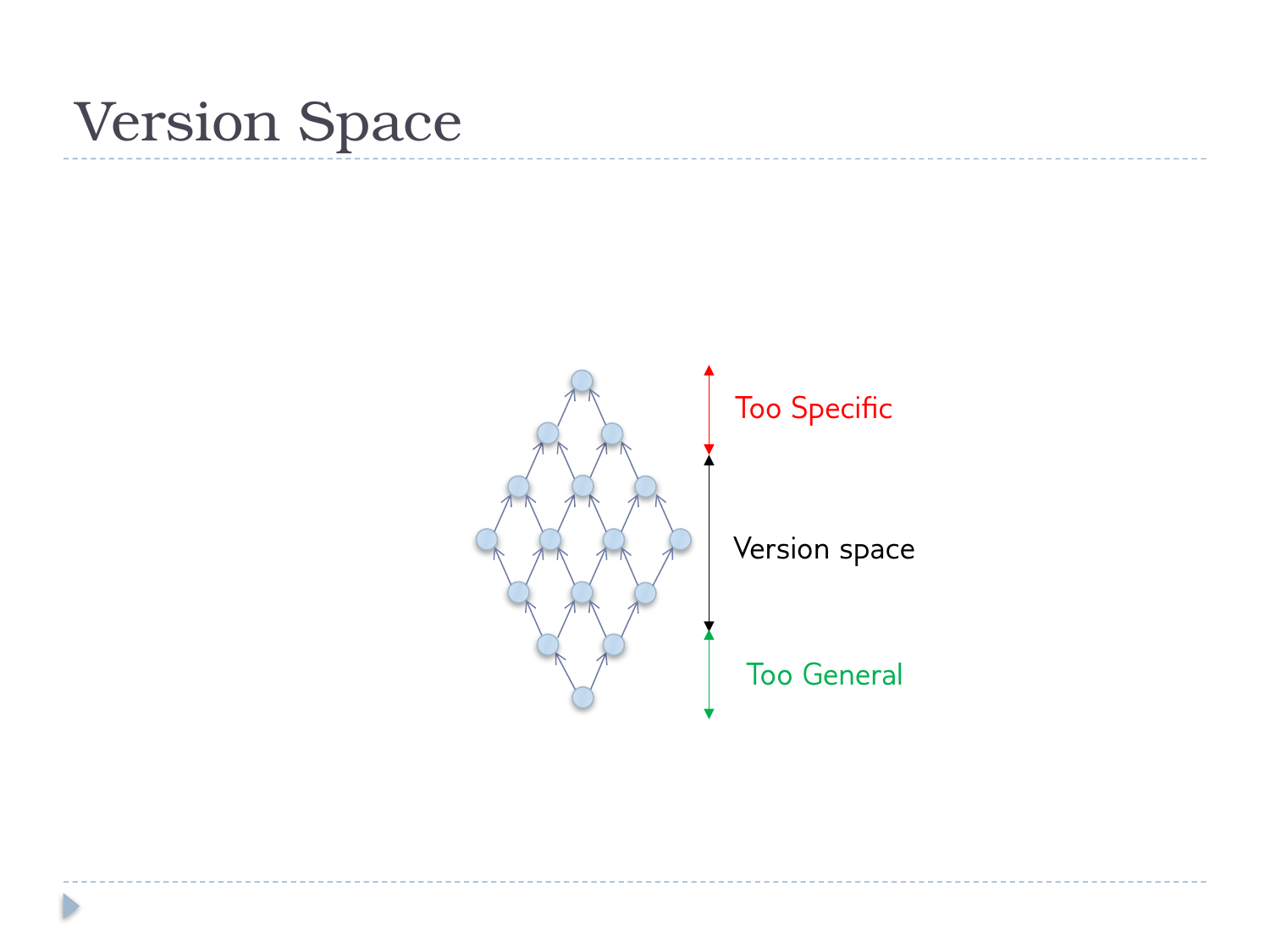

# Version Space

Too Specific

Version space

Too General